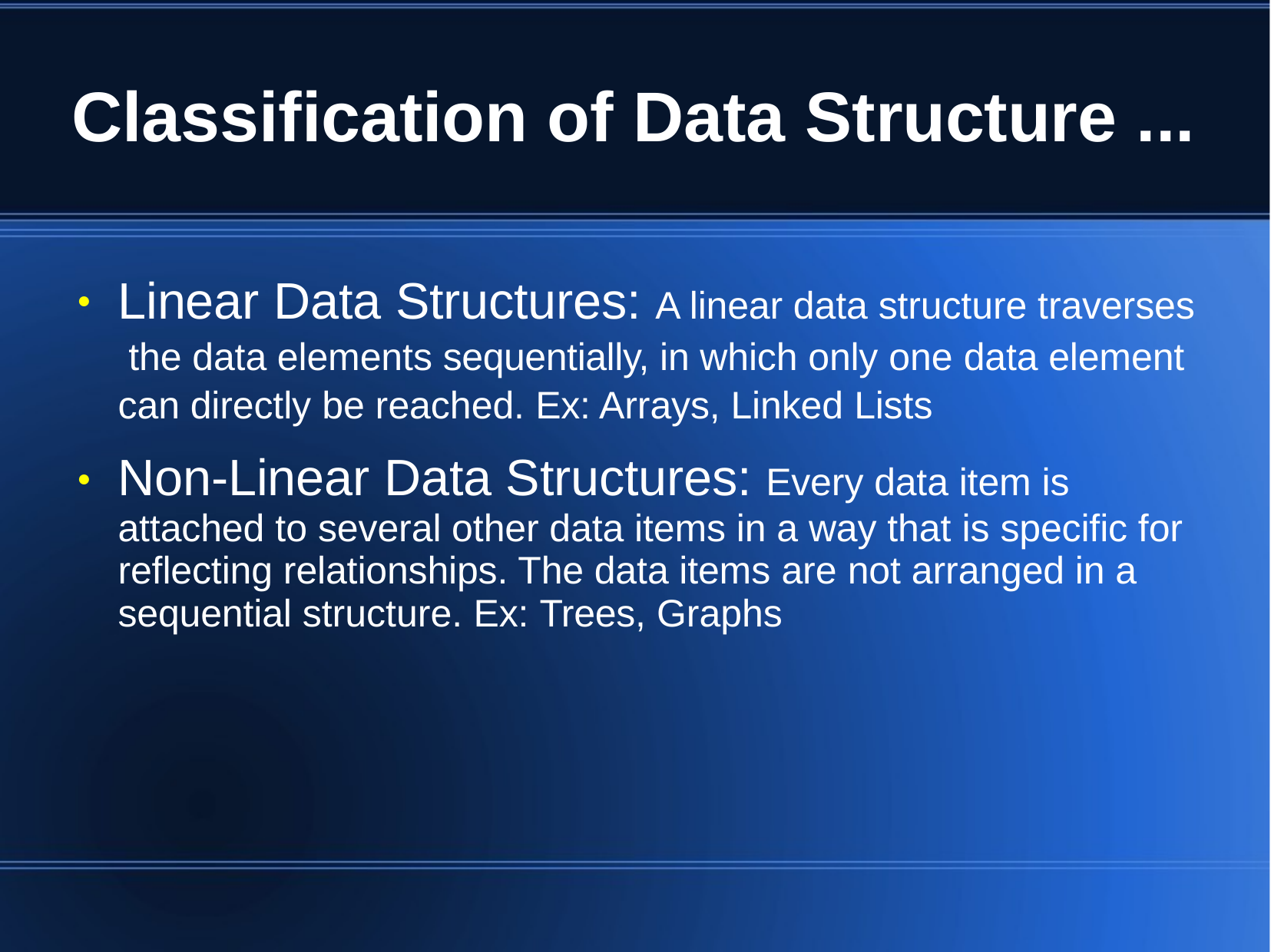

# Classification of Data Structure ...
Linear Data Structures: A linear data structure traverses  the data elements sequentially, in which only one data element  can directly be reached. Ex: Arrays, Linked Lists
Non-Linear Data Structures: Every data item is  attached to several other data items in a way that is specific for  reflecting relationships. The data items are not arranged in a  sequential structure. Ex: Trees, Graphs
●
●